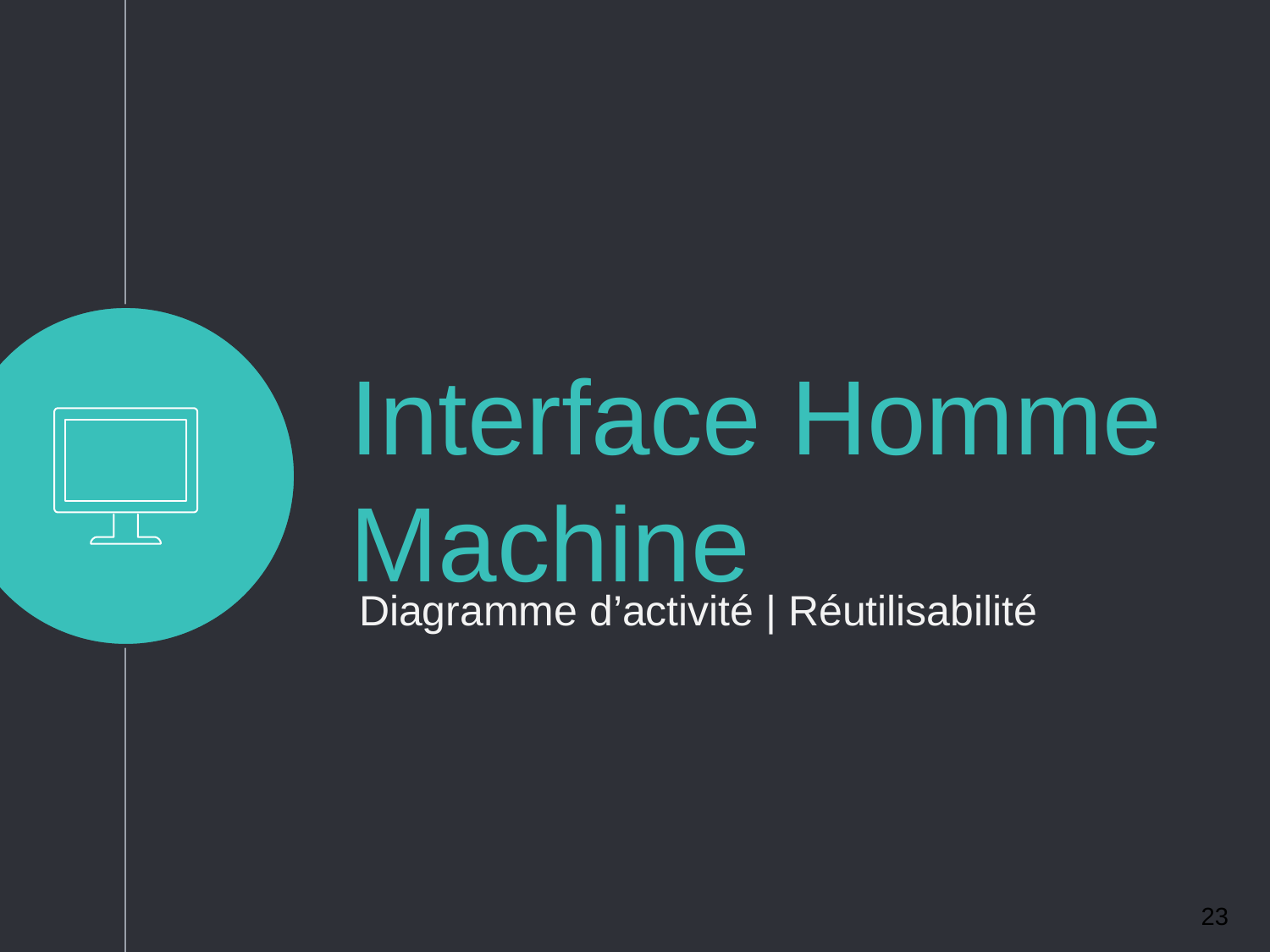

Interface Homme Machine

Diagramme d’activité | Réutilisabilité
23